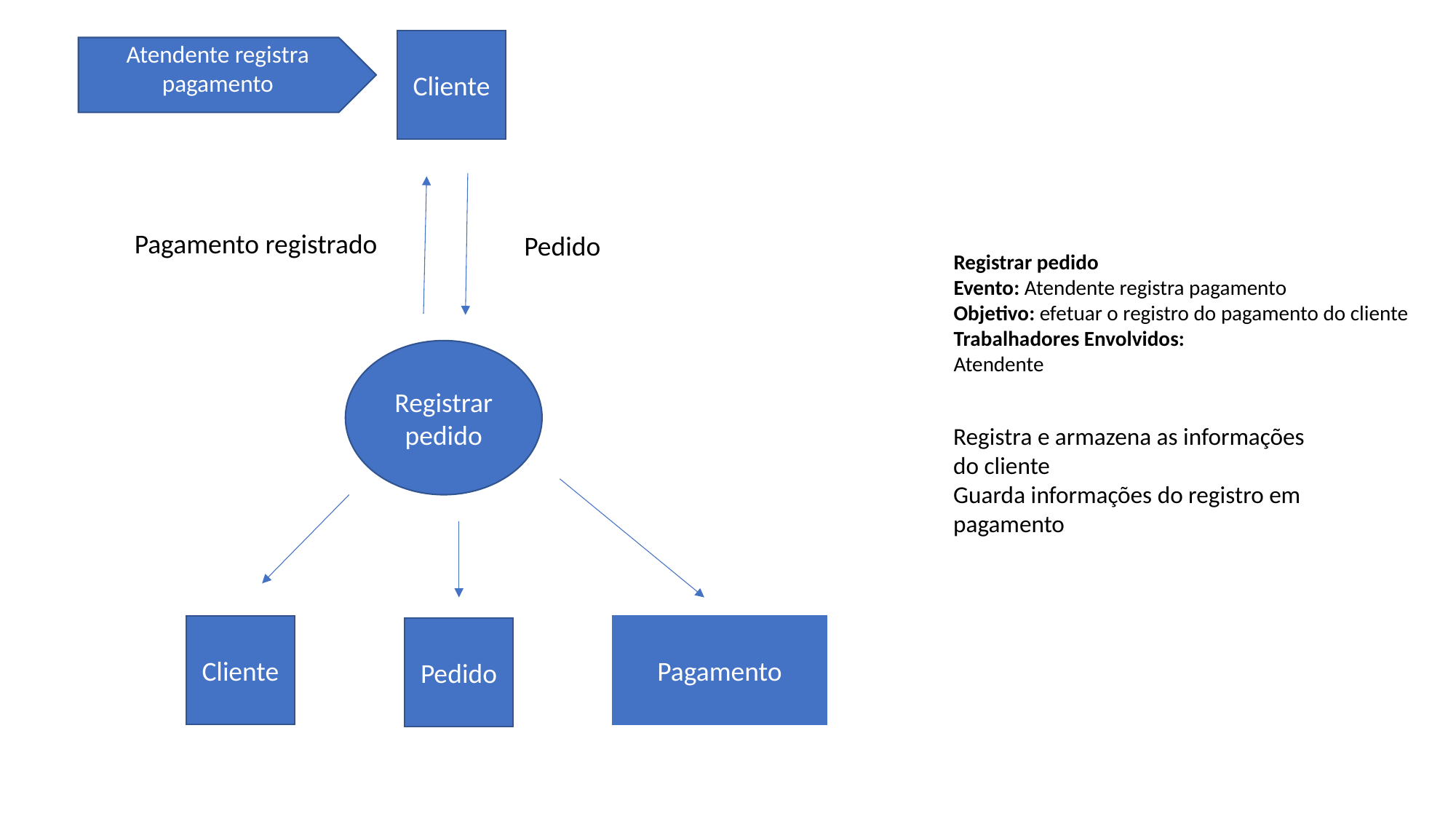

Cliente

Atendente registra pagamento

Pagamento registrado
Pedido
Registrar pedido
Evento: Atendente registra pagamento
Objetivo: efetuar o registro do pagamento do cliente
Trabalhadores Envolvidos:
Atendente
Registrar
pedido
Registra e armazena as informações  do cliente
Guarda informações do registro em pagamento
Cliente
Pagamento
Pedido